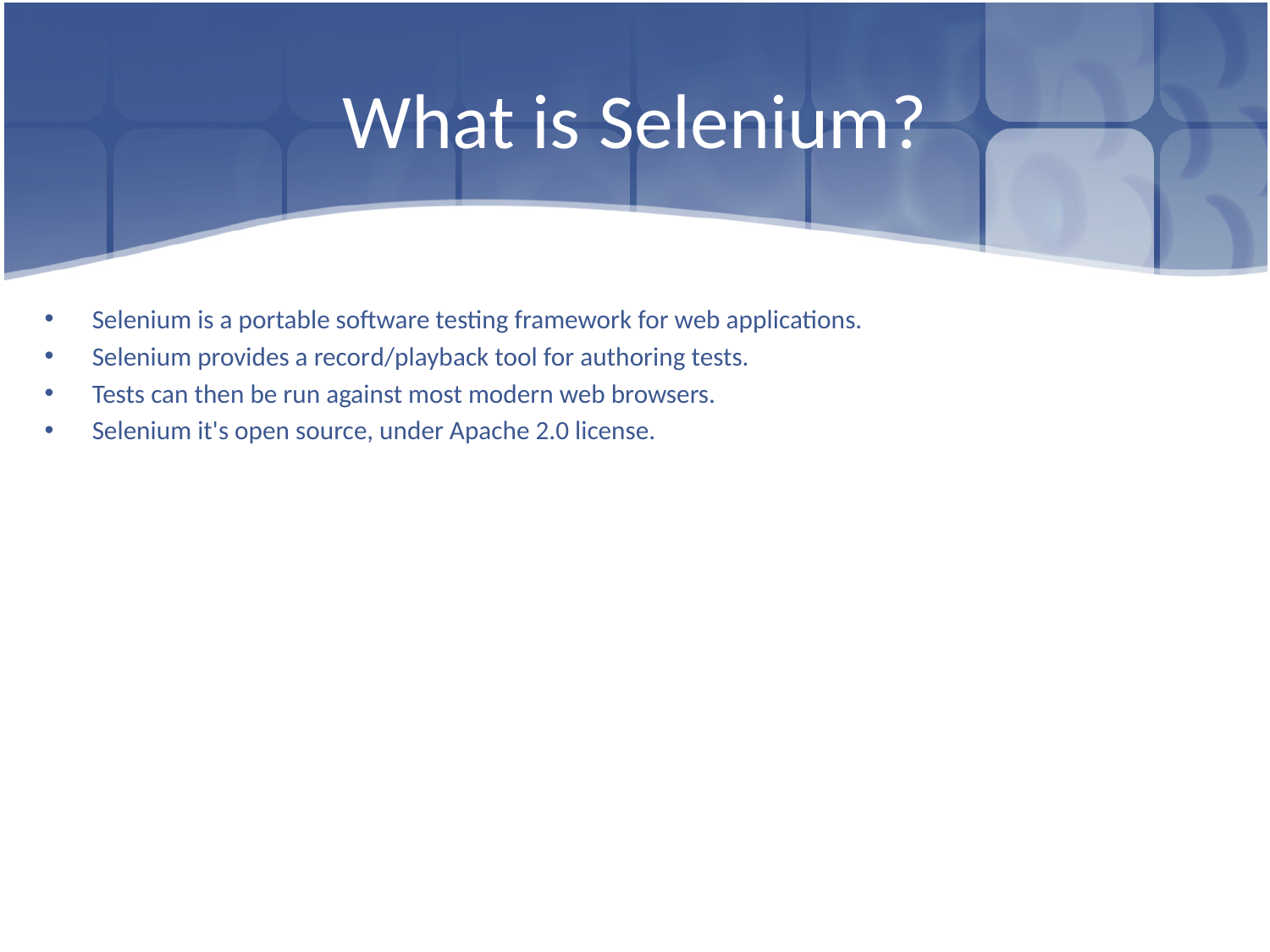

# What is Selenium?
Selenium is a portable software testing framework for web applications.
Selenium provides a record/playback tool for authoring tests.
Tests can then be run against most modern web browsers.
Selenium it's open source, under Apache 2.0 license.